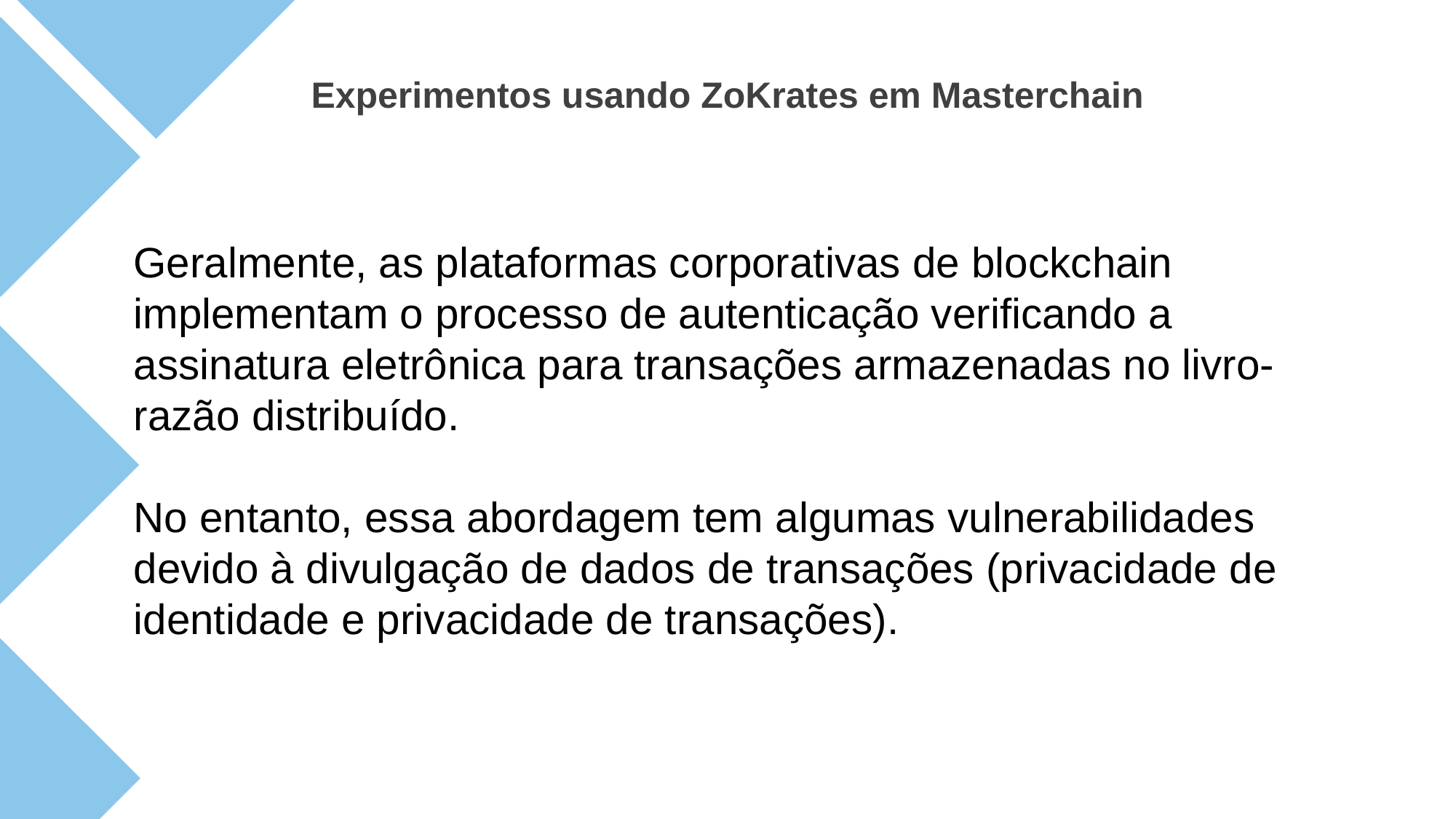

Experimentos usando ZoKrates em Masterchain

Geralmente, as plataformas corporativas de blockchain implementam o processo de autenticação verificando a assinatura eletrônica para transações armazenadas no livro-razão distribuído.

No entanto, essa abordagem tem algumas vulnerabilidades devido à divulgação de dados de transações (privacidade de identidade e privacidade de transações).